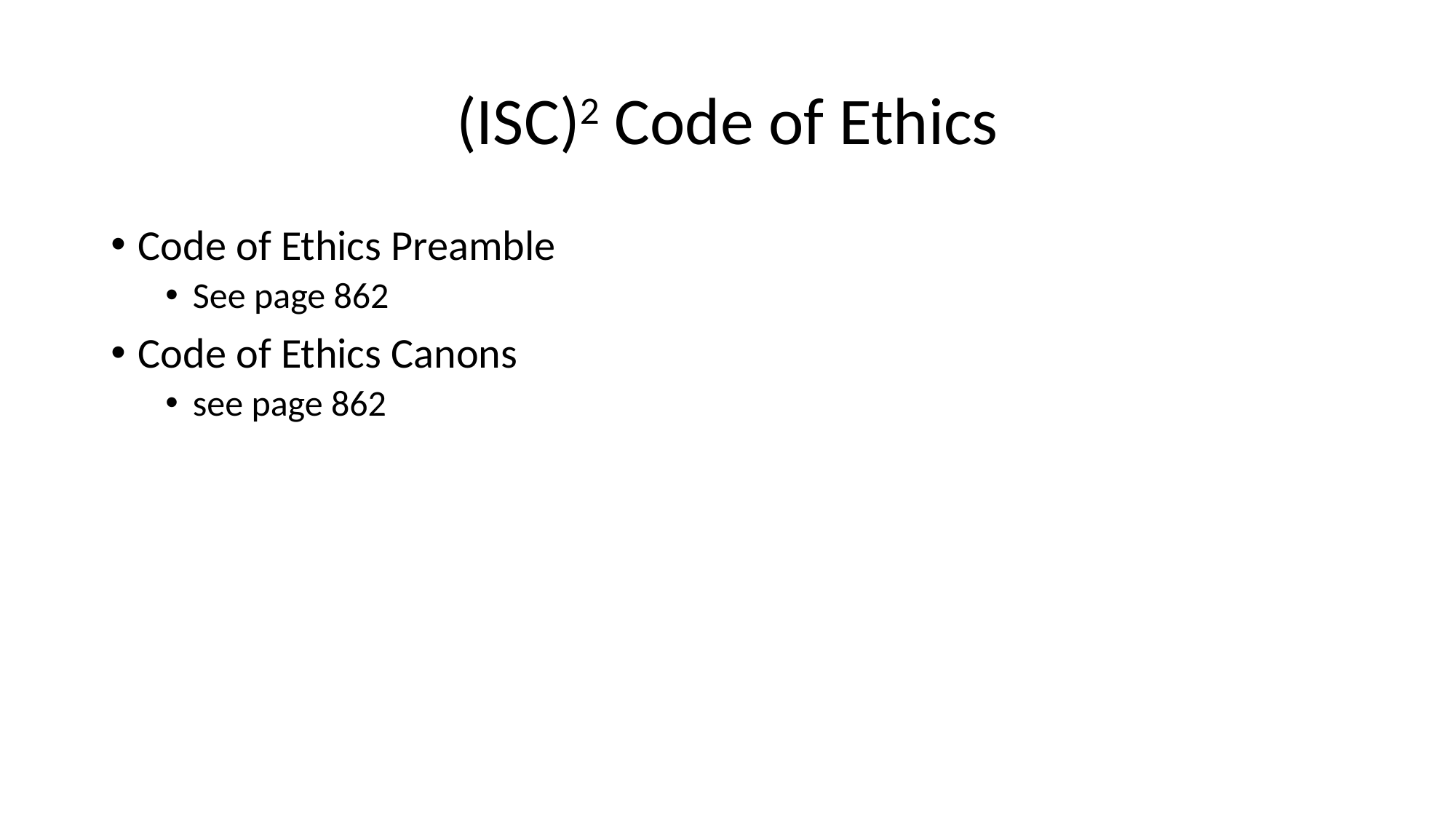

# (ISC)2 Code of Ethics
Code of Ethics Preamble
See page 862
Code of Ethics Canons
see page 862